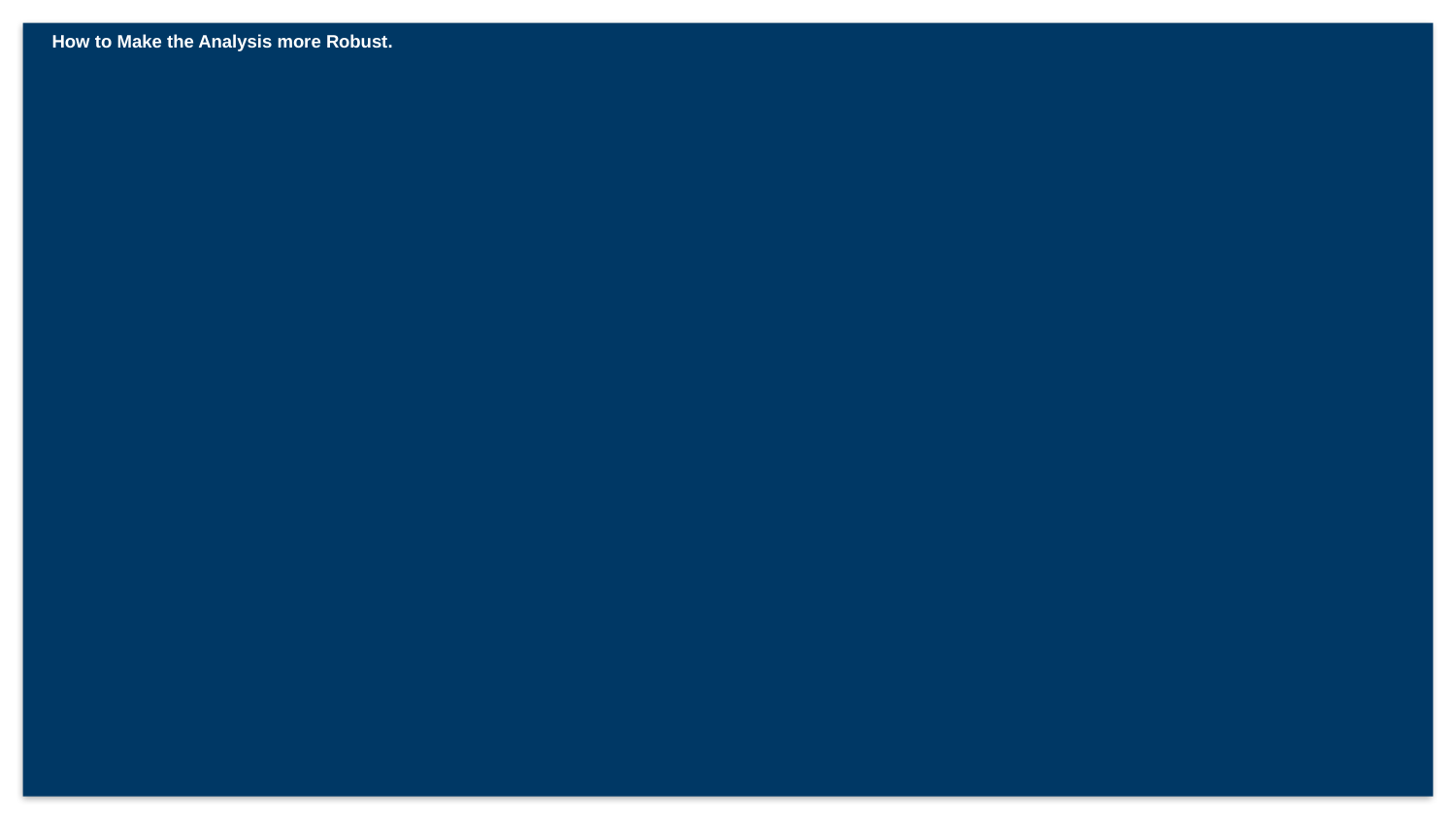

# How to Make the Analysis more Robust.